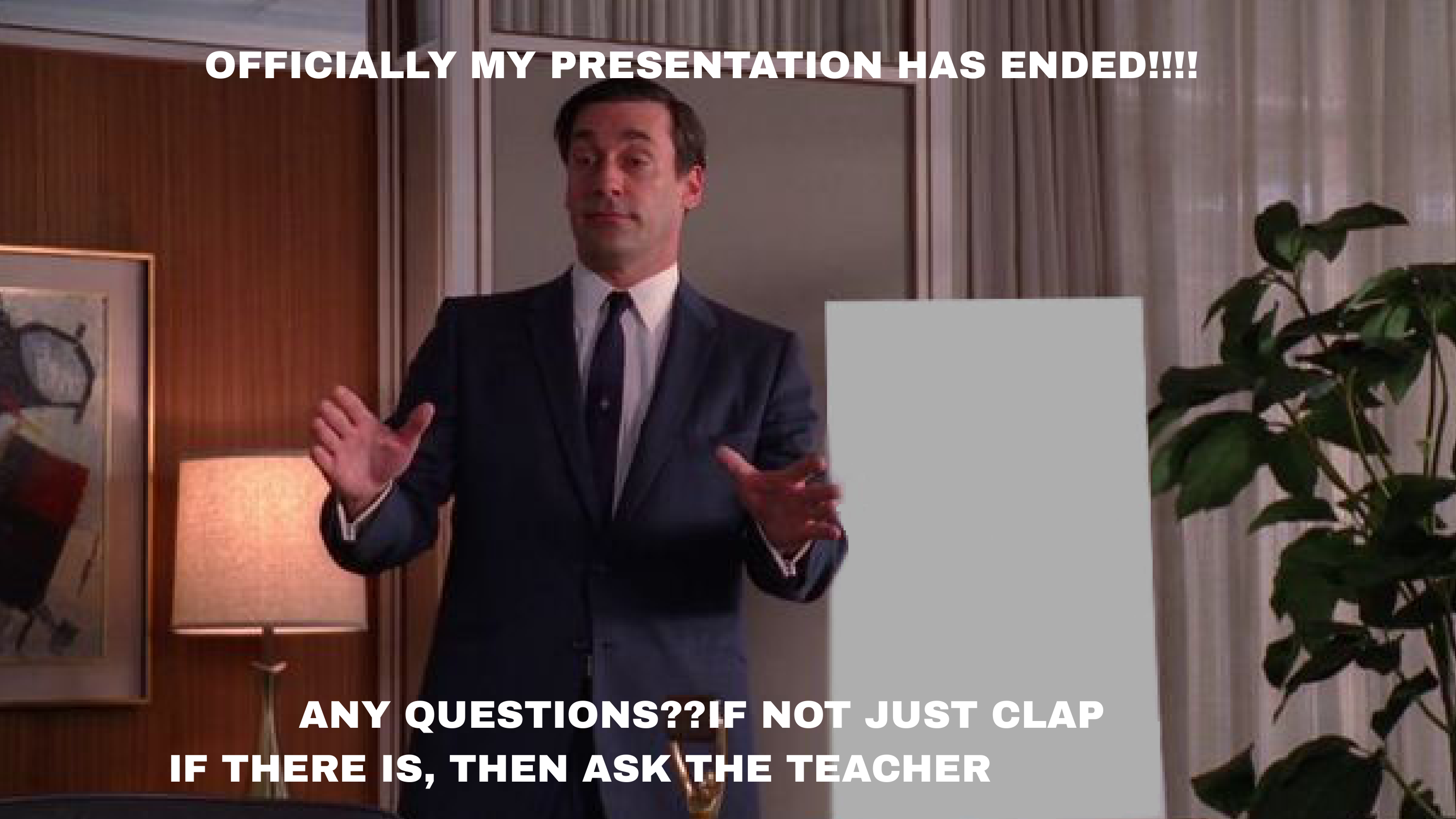

OFFICIALLY MY PRESENTATION HAS ENDED!!!!

ANY QUESTIONS??IF NOT JUST CLAP
IF THERE IS, THEN ASK THE TEACHER